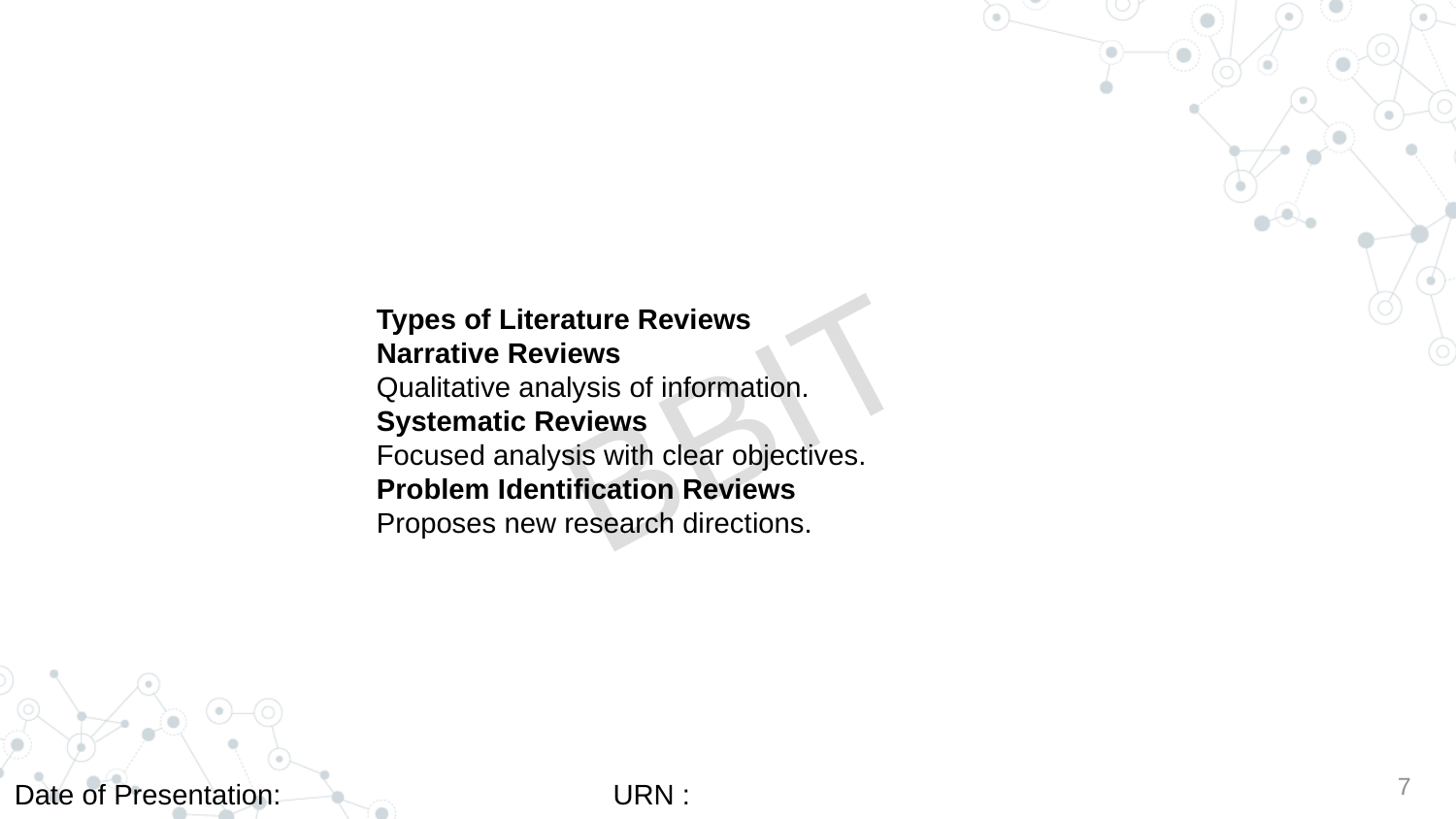

Types of Literature Reviews
Narrative Reviews
Qualitative analysis of information.
Systematic Reviews
Focused analysis with clear objectives.
Problem Identification Reviews
Proposes new research directions.
7
Date of Presentation:
URN :